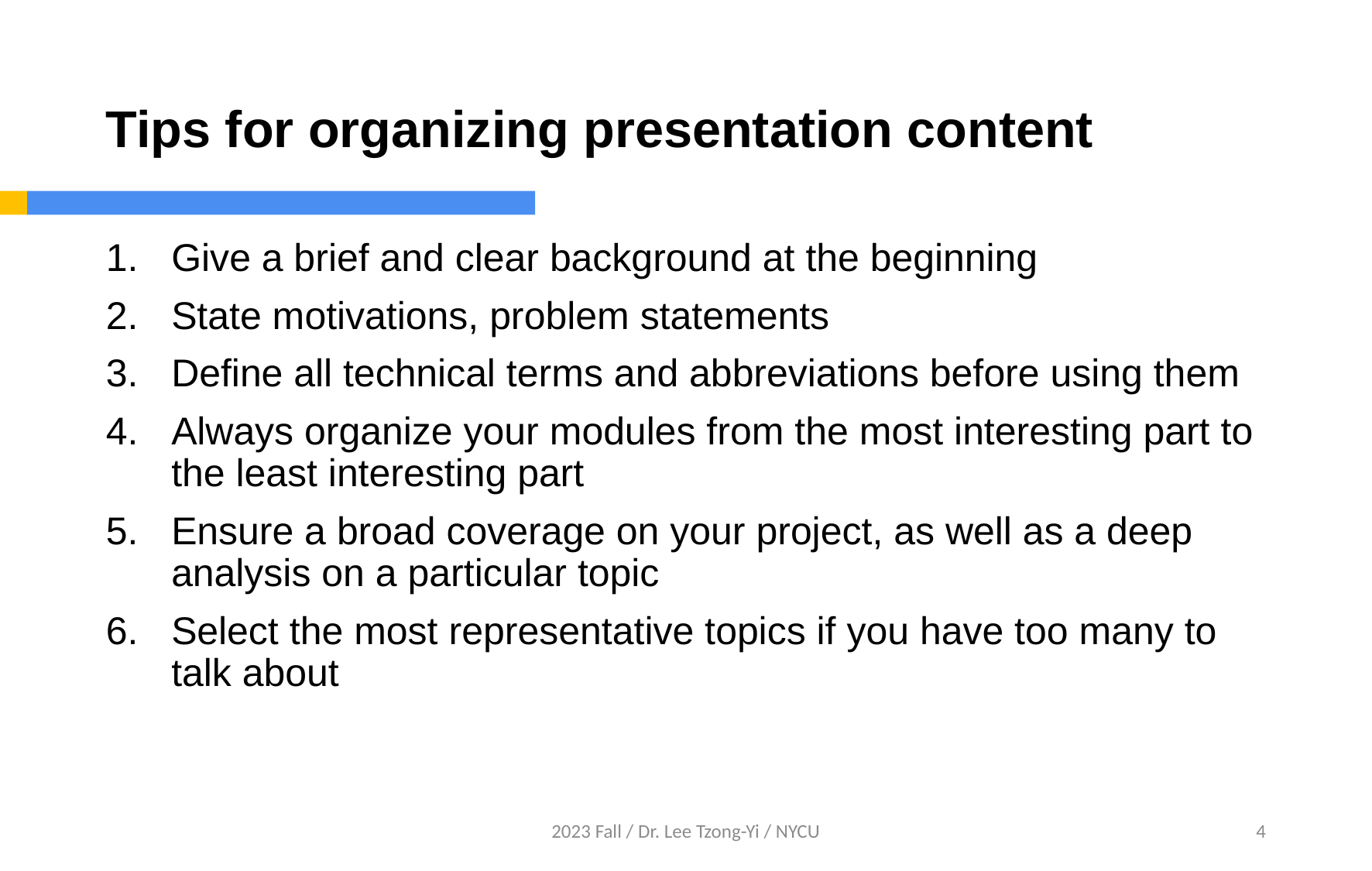

# Tips for organizing presentation content
Give a brief and clear background at the beginning
State motivations, problem statements
Define all technical terms and abbreviations before using them
Always organize your modules from the most interesting part to the least interesting part
Ensure a broad coverage on your project, as well as a deep analysis on a particular topic
Select the most representative topics if you have too many to talk about

2023 Fall / Dr. Lee Tzong-Yi / NYCU
4